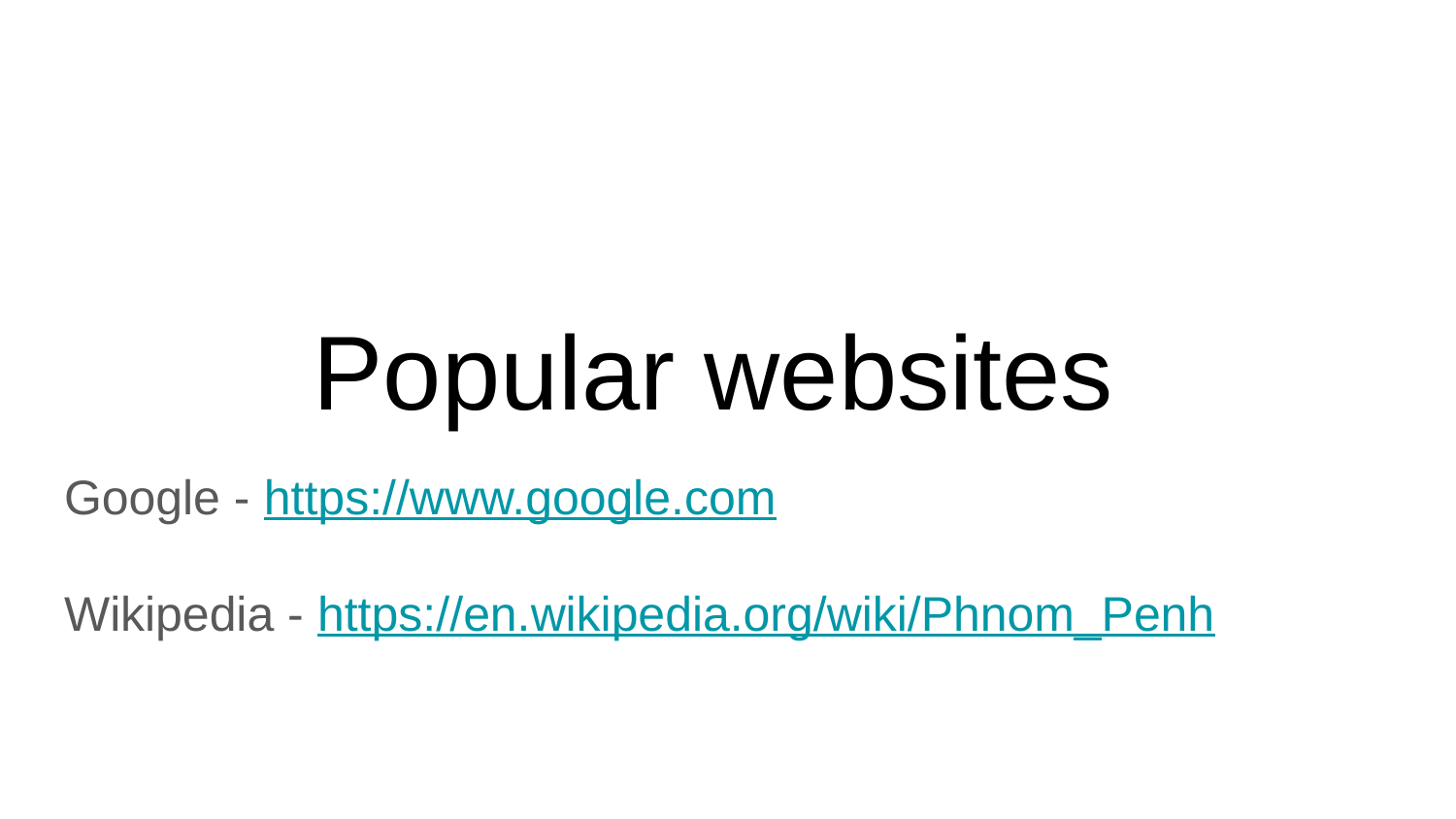

# Popular websites
Google - https://www.google.com

Wikipedia - https://en.wikipedia.org/wiki/Phnom_Penh